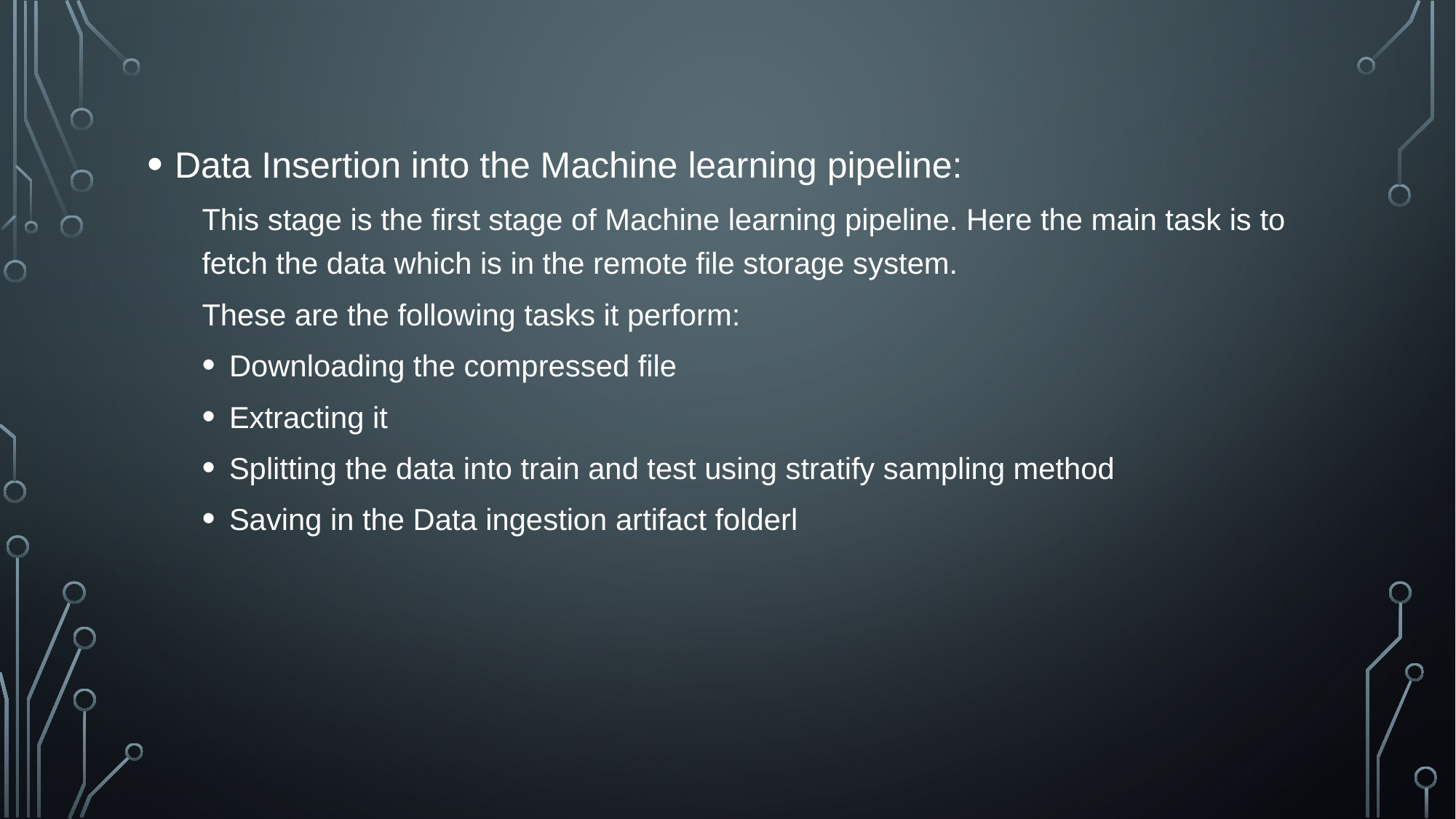

Data Insertion into the Machine learning pipeline:
This stage is the first stage of Machine learning pipeline. Here the main task is to fetch the data which is in the remote file storage system.
These are the following tasks it perform:
Downloading the compressed file
Extracting it
Splitting the data into train and test using stratify sampling method
Saving in the Data ingestion artifact folderl